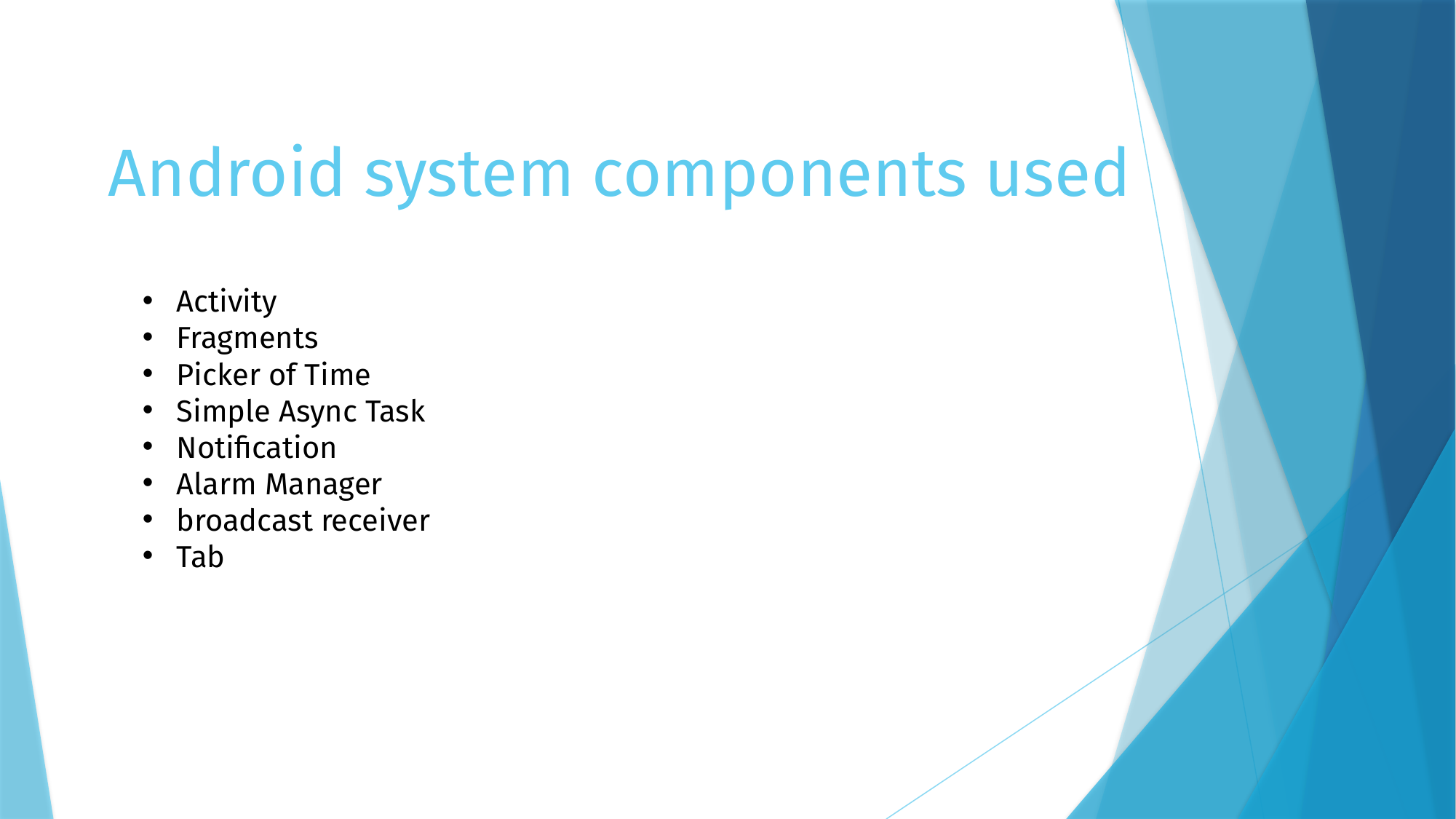

# Android system components used
Activity
Fragments
Picker of Time
Simple Async Task
Notification
Alarm Manager
broadcast receiver
Tab